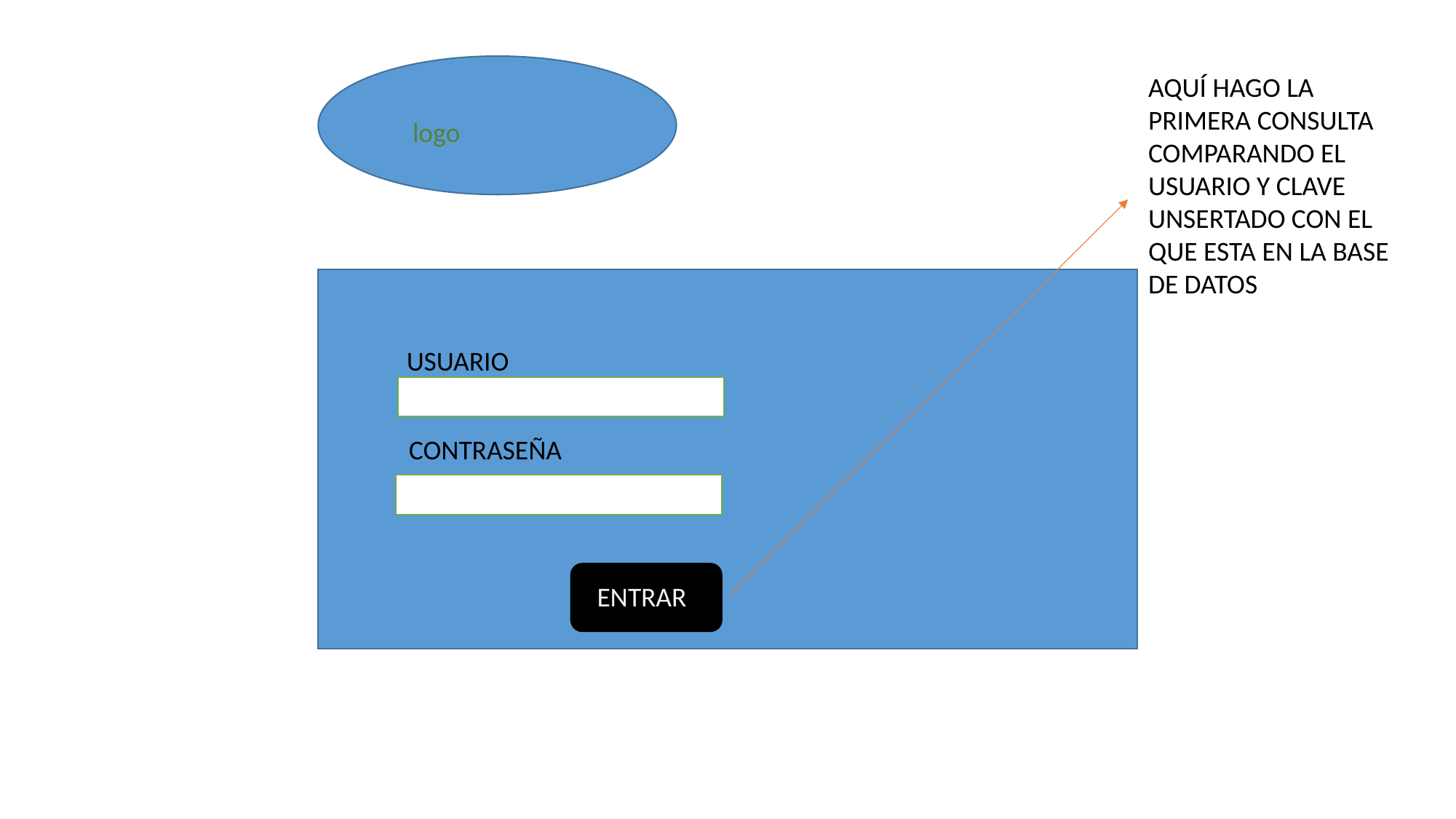

logo
AQUÍ HAGO LA PRIMERA CONSULTA COMPARANDO EL USUARIO Y CLAVE UNSERTADO CON EL QUE ESTA EN LA BASE DE DATOS

USUARIO

CONTRASEÑA

ENTRAR